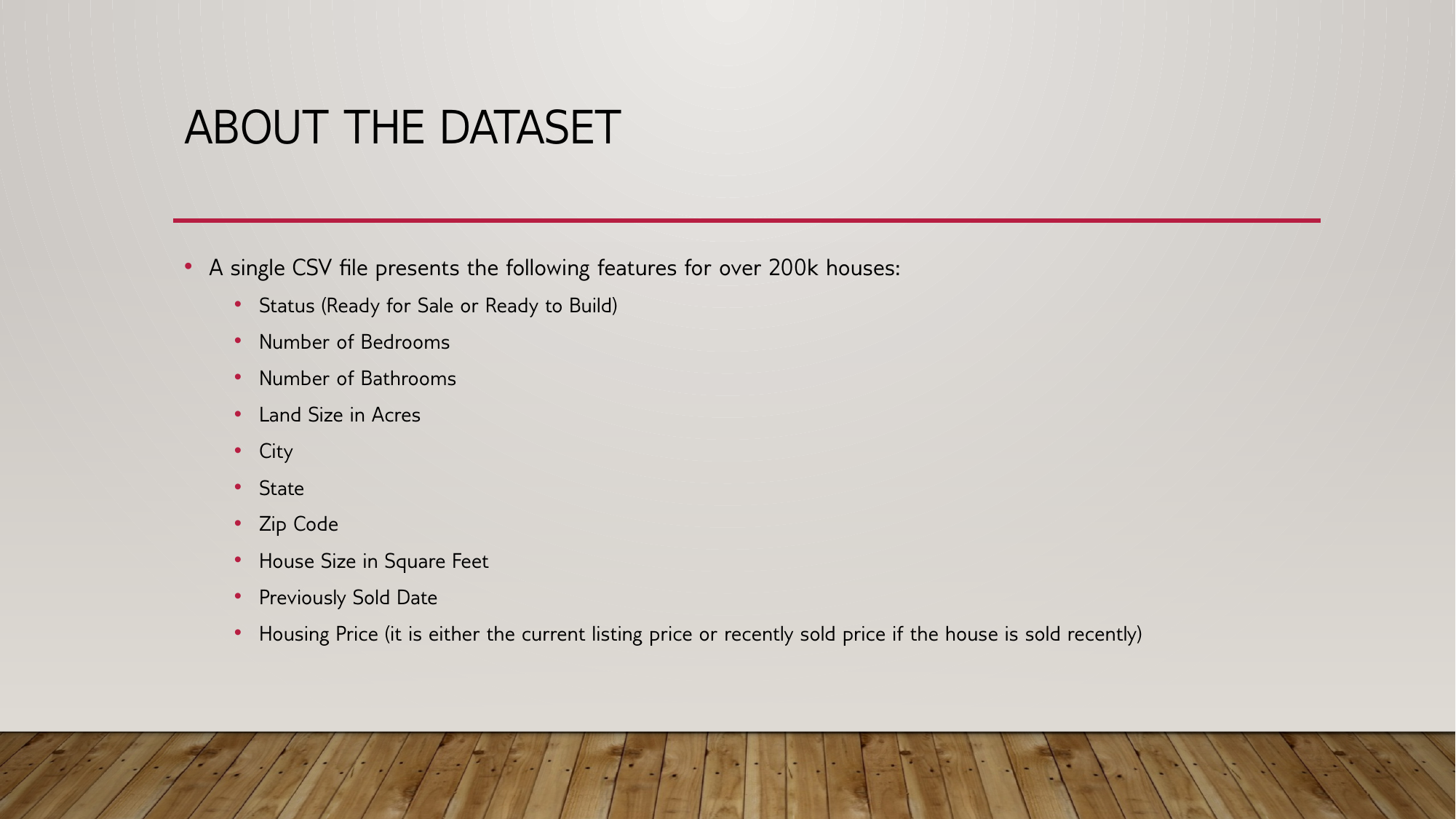

# About the dataset
A single CSV file presents the following features for over 200k houses:
Status (Ready for Sale or Ready to Build)
Number of Bedrooms
Number of Bathrooms
Land Size in Acres
City
State
Zip Code
House Size in Square Feet
Previously Sold Date
Housing Price (it is either the current listing price or recently sold price if the house is sold recently)